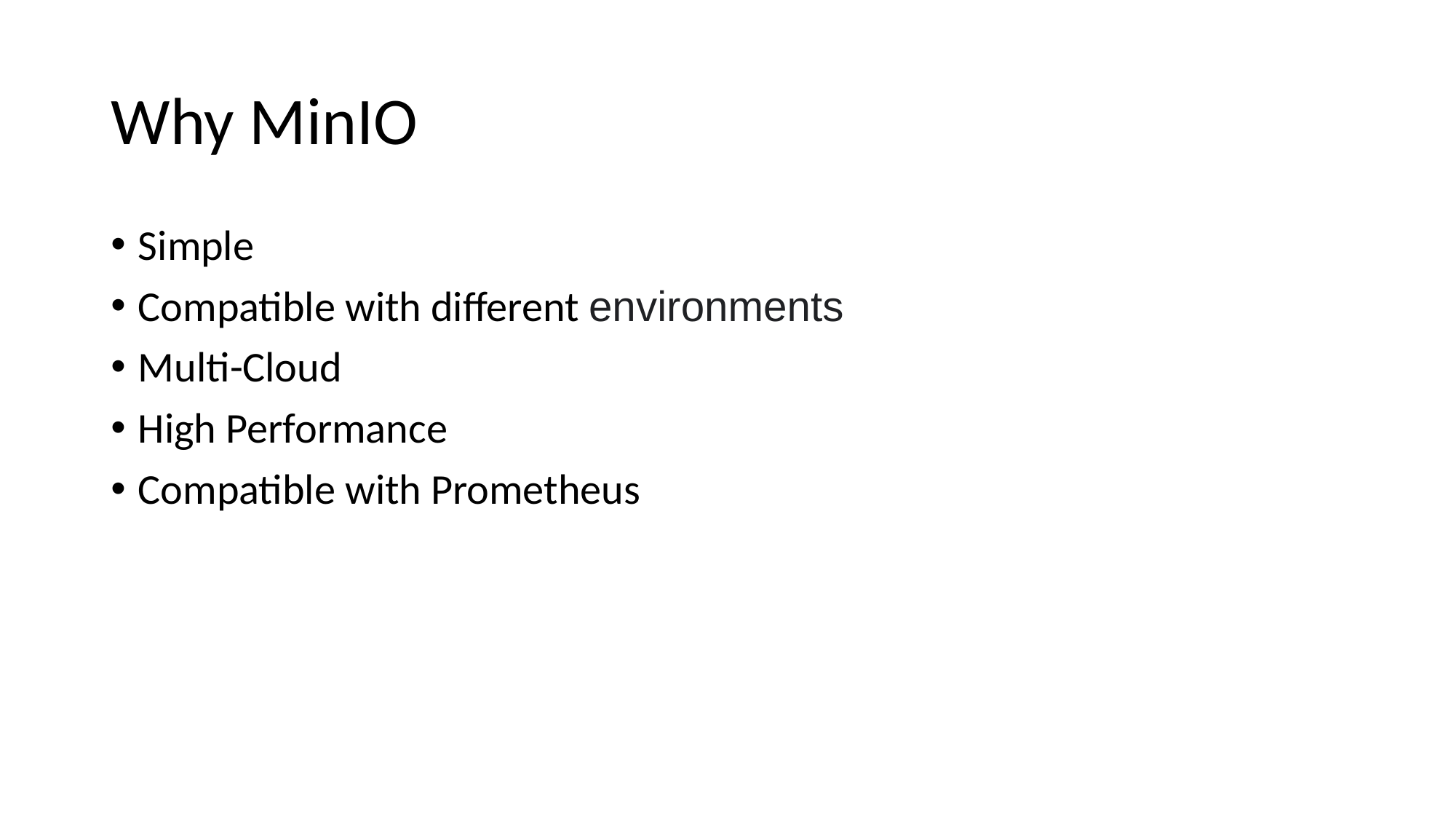

# Why MinIO
Simple
Compatible with different environments
Multi-Cloud
High Performance
Compatible with Prometheus